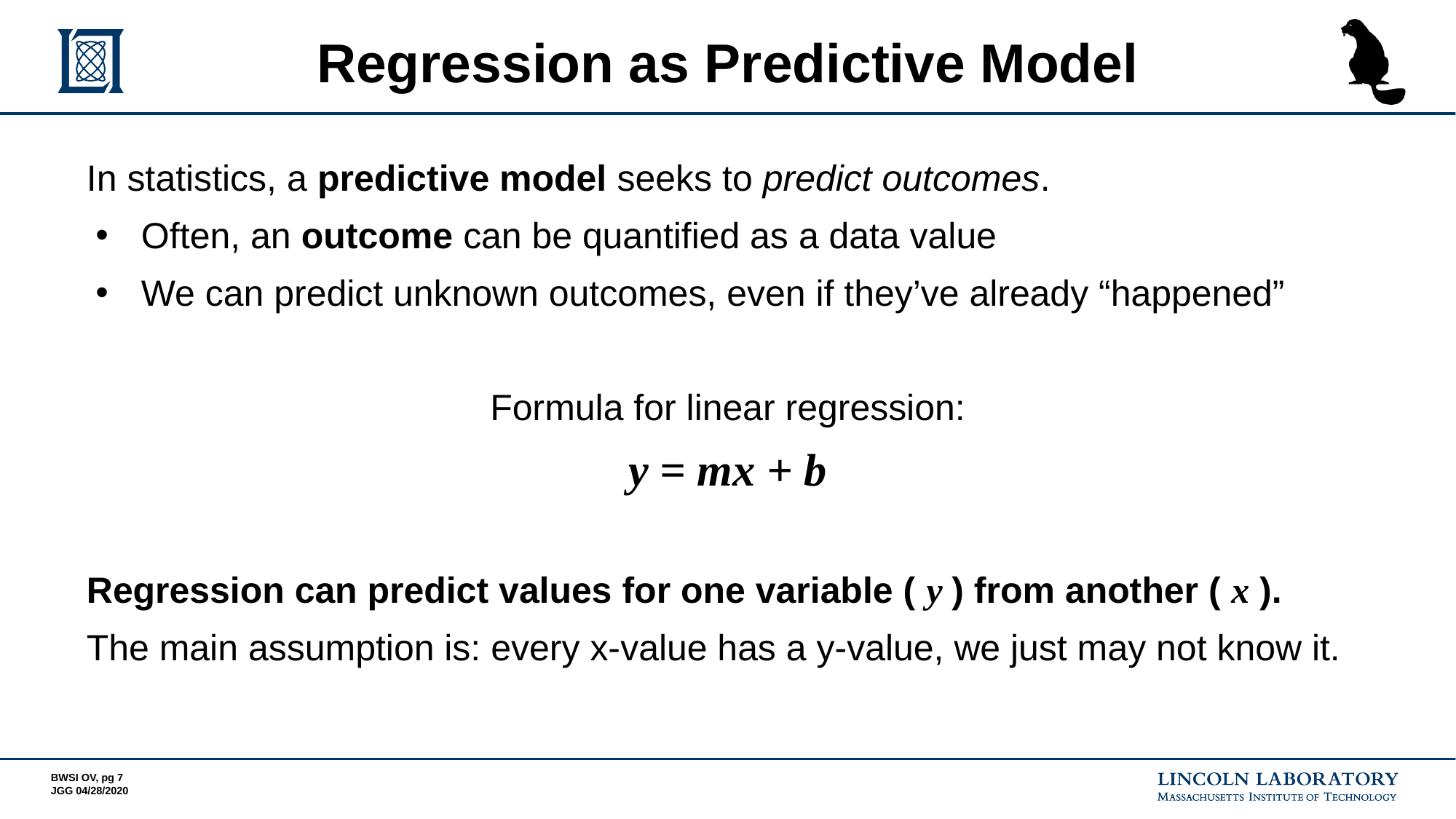

# Regression as Predictive Model
In statistics, a predictive model seeks to predict outcomes.
Often, an outcome can be quantified as a data value
We can predict unknown outcomes, even if they’ve already “happened”

Formula for linear regression:
y = mx + b

Regression can predict values for one variable ( y ) from another ( x ).
The main assumption is: every x-value has a y-value, we just may not know it.